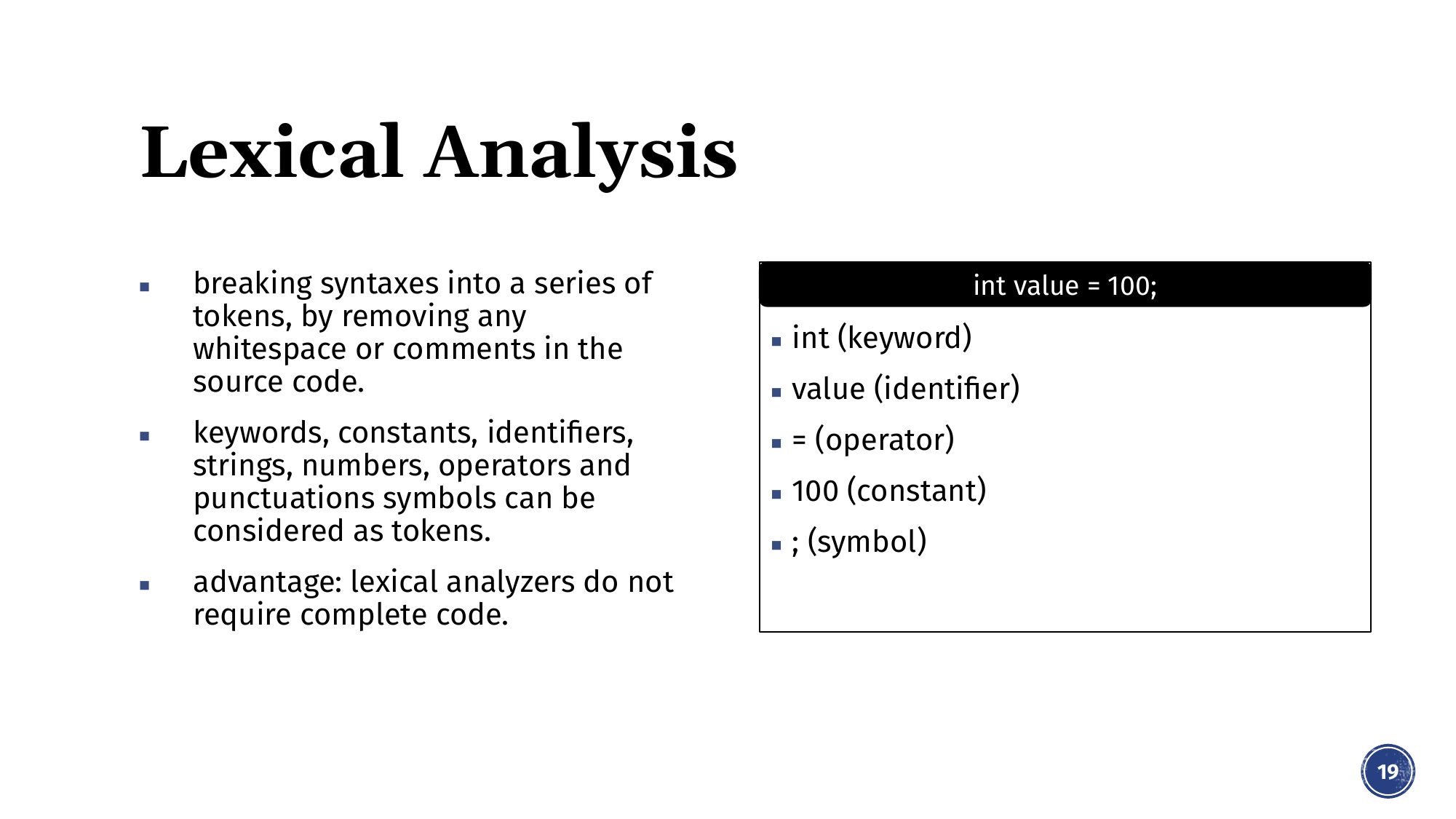

# Lexical Analysis
breaking syntaxes into a series of tokens, by removing any whitespace or comments in the source code.
keywords, constants, identifiers, strings, numbers, operators and punctuations symbols can be considered as tokens.
advantage: lexical analyzers do not require complete code.

int (keyword)
value (identifier)
= (operator)
100 (constant)
; (symbol)

int value = 100;

19